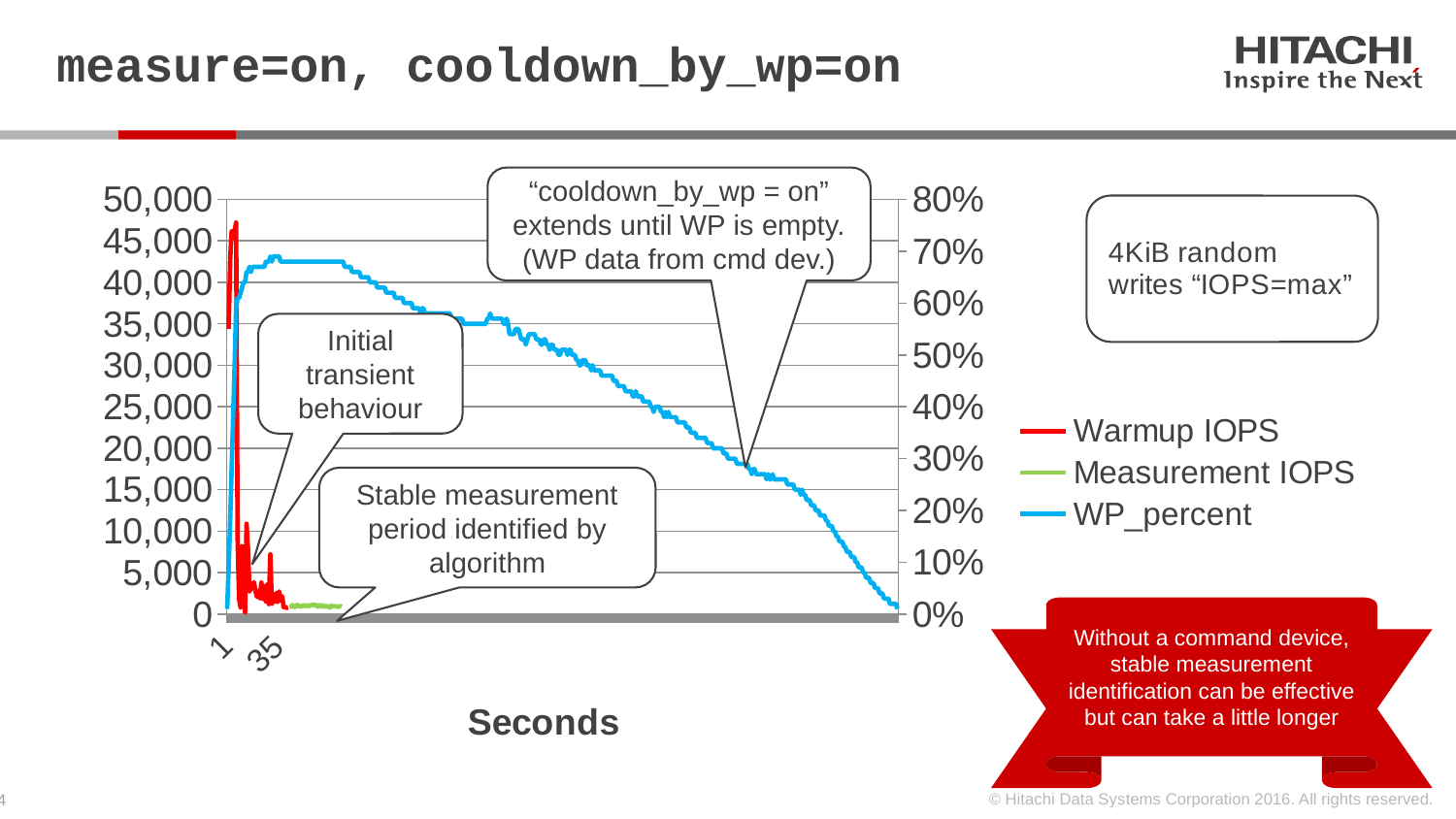

# measure=on, cooldown_by_wp=on

### Chart

| Category | Warmup IOPS | Measurement IOPS | WP_percent |
|---|---|---|---|
“cooldown_by_wp = on” extends until WP is empty.
(WP data from cmd dev.)
Initial transient behaviour
Stable measurement period identified by algorithm
Without a command device, stable measurement identification can be effective but can take a little longer